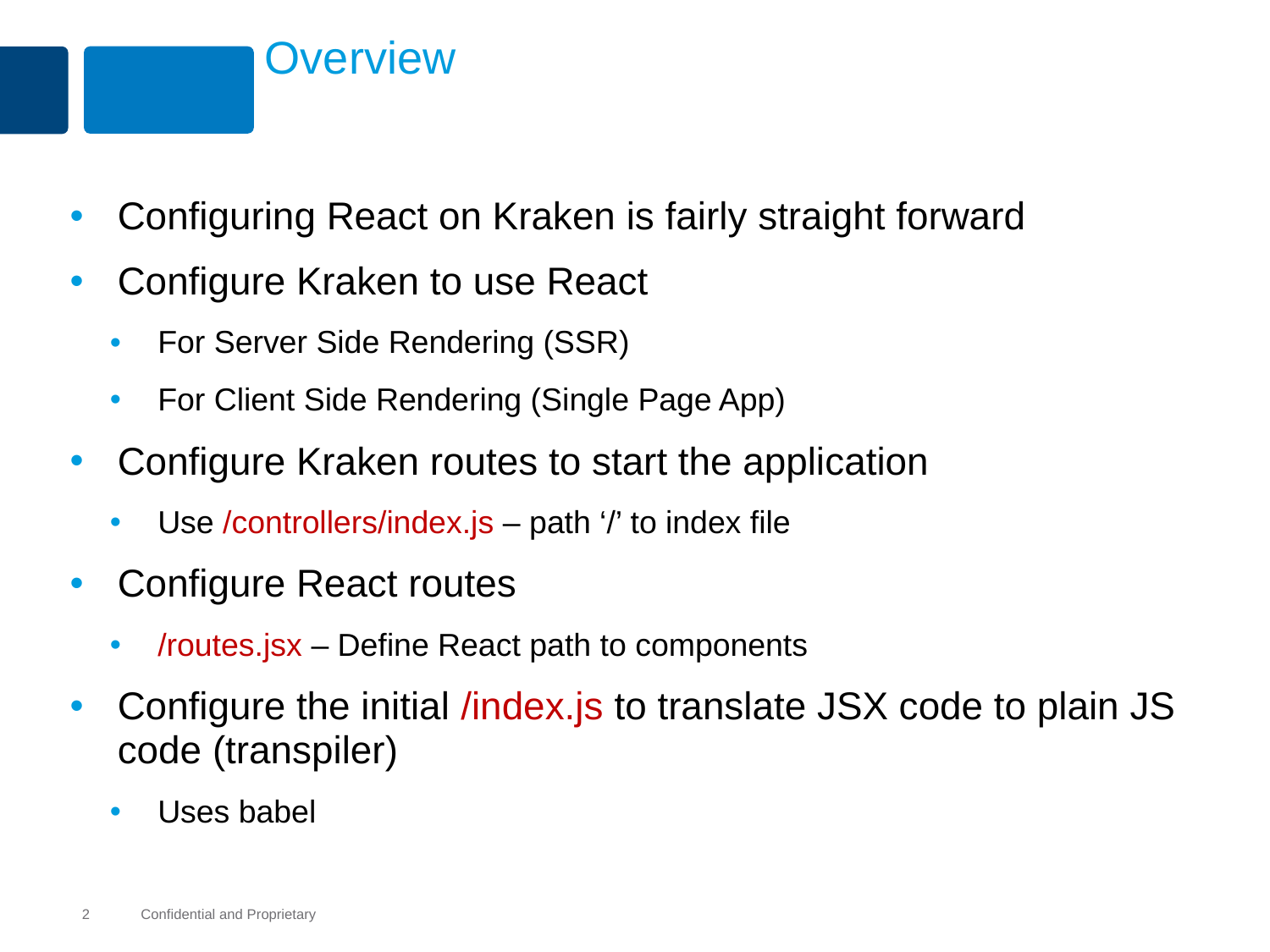

# Overview
Configuring React on Kraken is fairly straight forward
Configure Kraken to use React
For Server Side Rendering (SSR)
For Client Side Rendering (Single Page App)
Configure Kraken routes to start the application
Use /controllers/index.js – path ‘/’ to index file
Configure React routes
/routes.jsx – Define React path to components
Configure the initial /index.js to translate JSX code to plain JS code (transpiler)
Uses babel